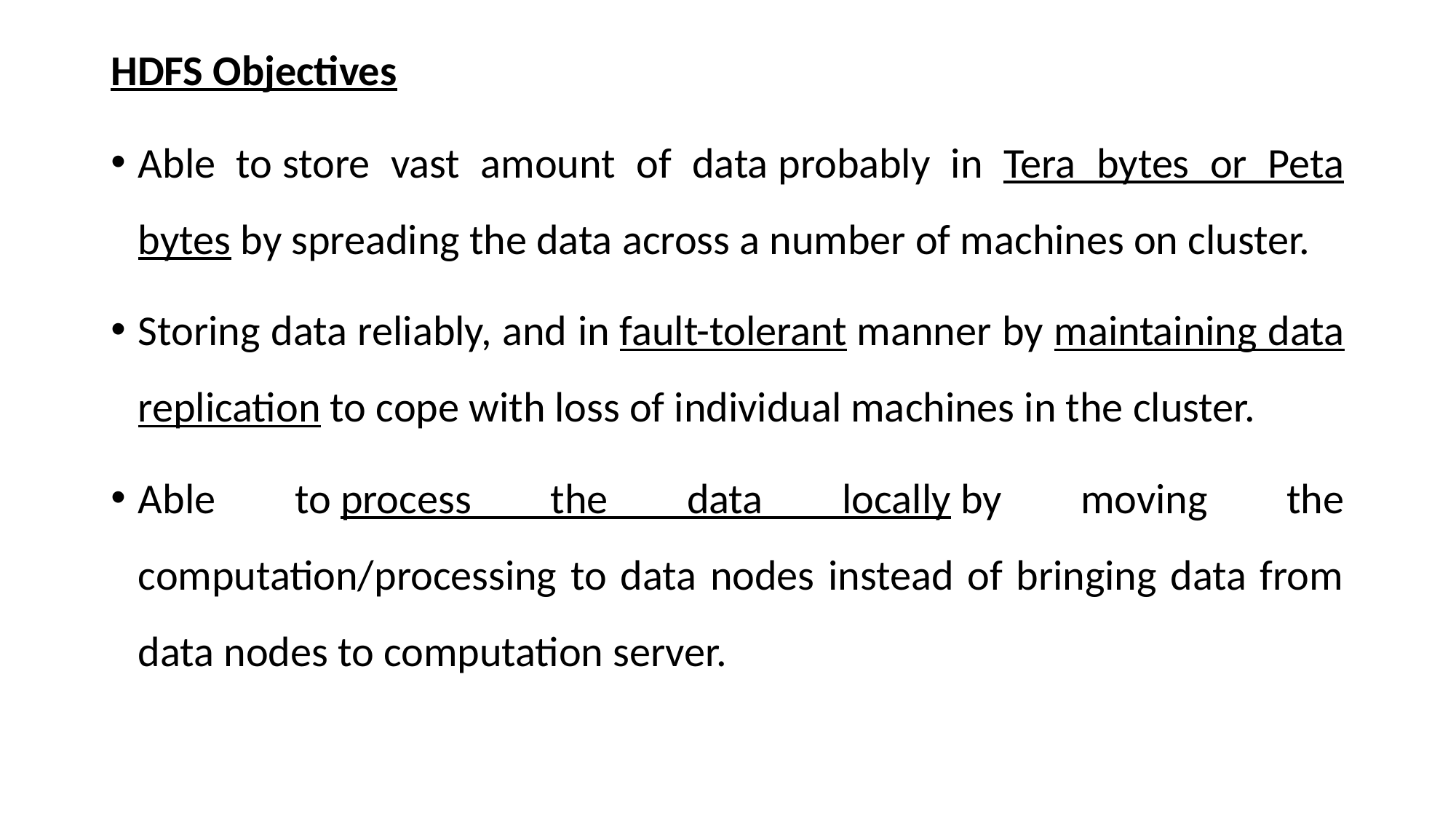

HDFS Objectives
Able to store vast amount of data probably in Tera bytes or Peta bytes by spreading the data across a number of machines on cluster.
Storing data reliably, and in fault-tolerant manner by maintaining data replication to cope with loss of individual machines in the cluster.
Able to process the data locally by moving the computation/processing to data nodes instead of bringing data from data nodes to computation server.